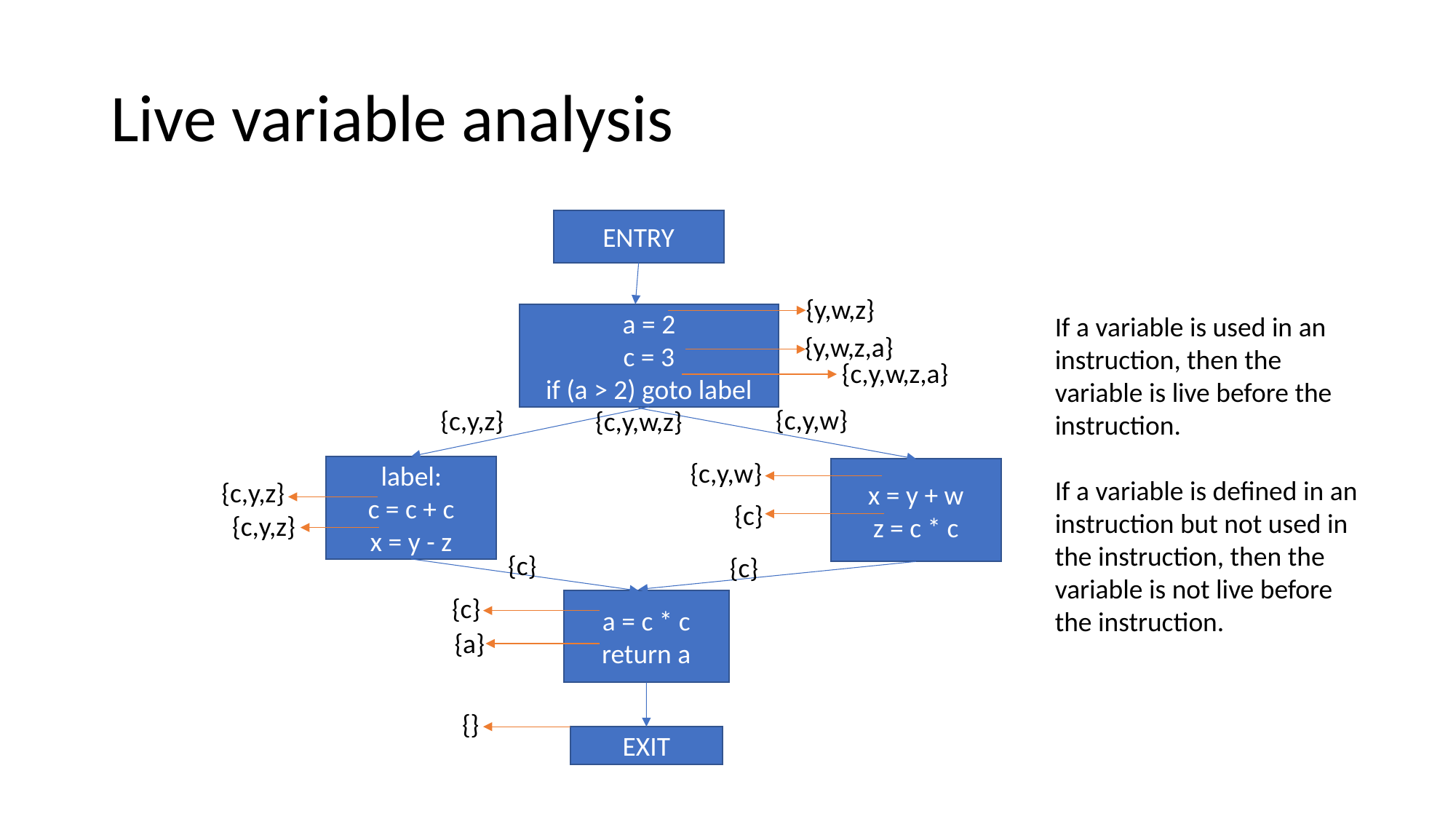

# Live variable analysis
ENTRY

 {y,w,z}
a = 2
c = 3
if (a > 2) goto label
If a variable is used in an instruction, then the variable is live before the instruction.

If a variable is defined in an instruction but not used in the instruction, then the variable is not live before the instruction.
 {y,w,z,a}
{c,y,w,z,a}
{c,y,w}
{c,y,z}
{c,y,w,z}
{c,y,w}
label:
c = c + c
x = y - z
x = y + w
z = c * c
{c,y,z}
{c}
{c,y,z}
{c}
{c}
{c}
a = c * c
return a
{a}

{}
EXIT